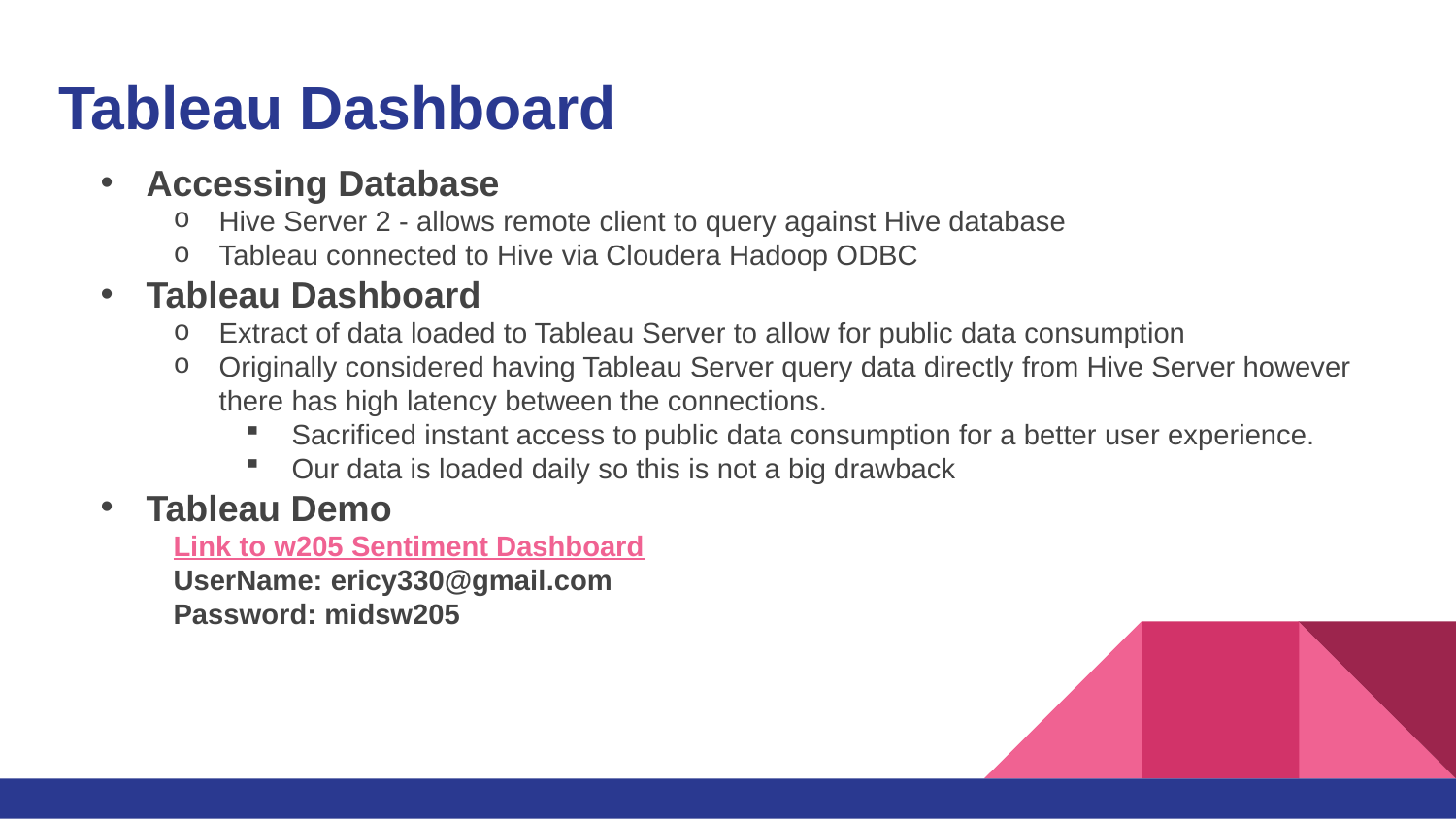

# Tableau Dashboard
Accessing Database
Hive Server 2 - allows remote client to query against Hive database
Tableau connected to Hive via Cloudera Hadoop ODBC
Tableau Dashboard
Extract of data loaded to Tableau Server to allow for public data consumption
Originally considered having Tableau Server query data directly from Hive Server however there has high latency between the connections.
Sacrificed instant access to public data consumption for a better user experience.
Our data is loaded daily so this is not a big drawback
Tableau Demo
Link to w205 Sentiment Dashboard
UserName: ericy330@gmail.com
Password: midsw205